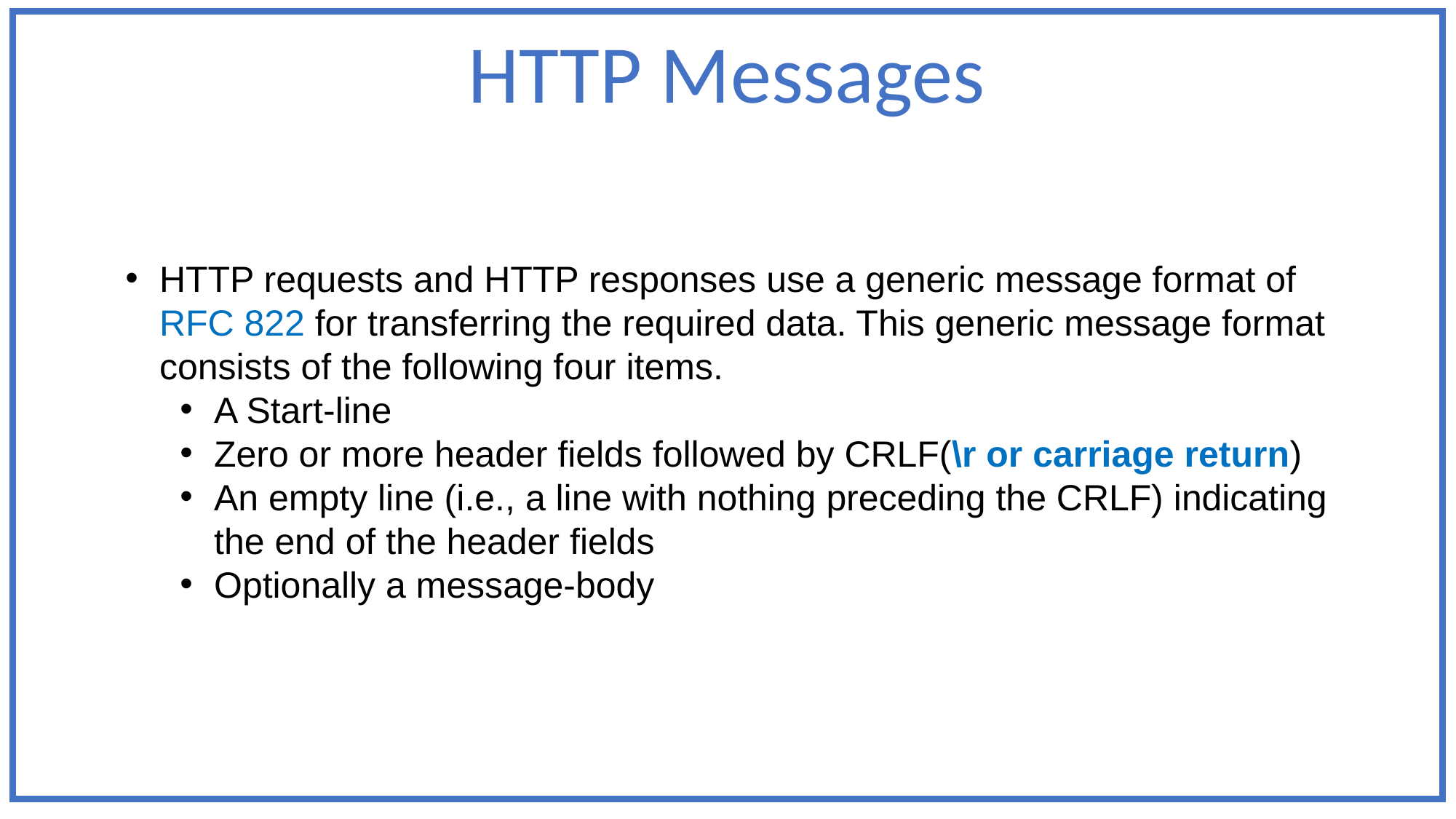

HTTP Messages
HTTP requests and HTTP responses use a generic message format of RFC 822 for transferring the required data. This generic message format consists of the following four items.
A Start-line
Zero or more header fields followed by CRLF(\r or carriage return)
An empty line (i.e., a line with nothing preceding the CRLF) indicating the end of the header fields
Optionally a message-body

7